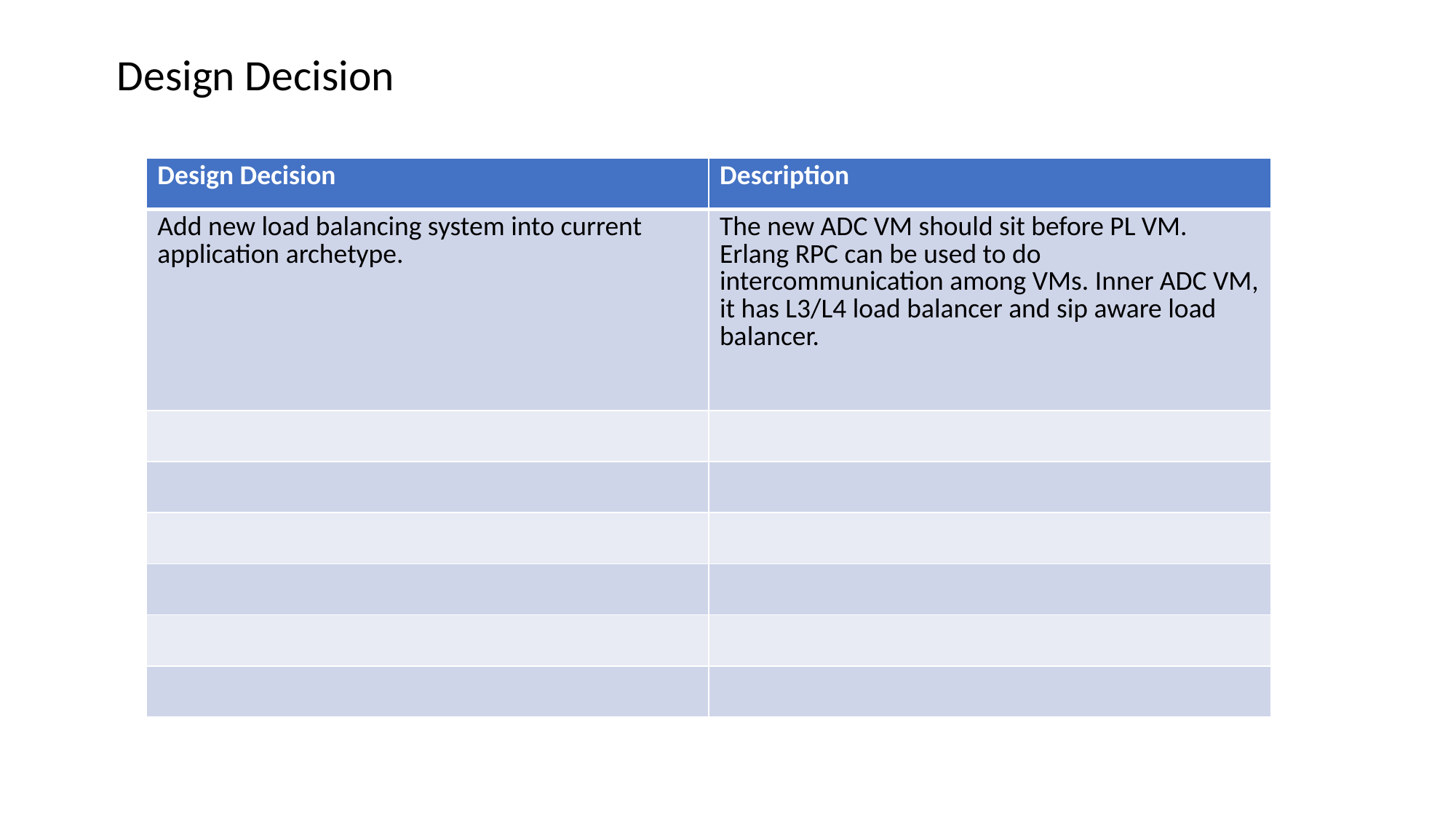

# Design Decision
| Design Decision | Description |
| --- | --- |
| Add new load balancing system into current application archetype. | The new ADC VM should sit before PL VM. Erlang RPC can be used to do intercommunication among VMs. Inner ADC VM, it has L3/L4 load balancer and sip aware load balancer. |
|  |  |
|  |  |
|  |  |
|  |  |
|  |  |
|  |  |